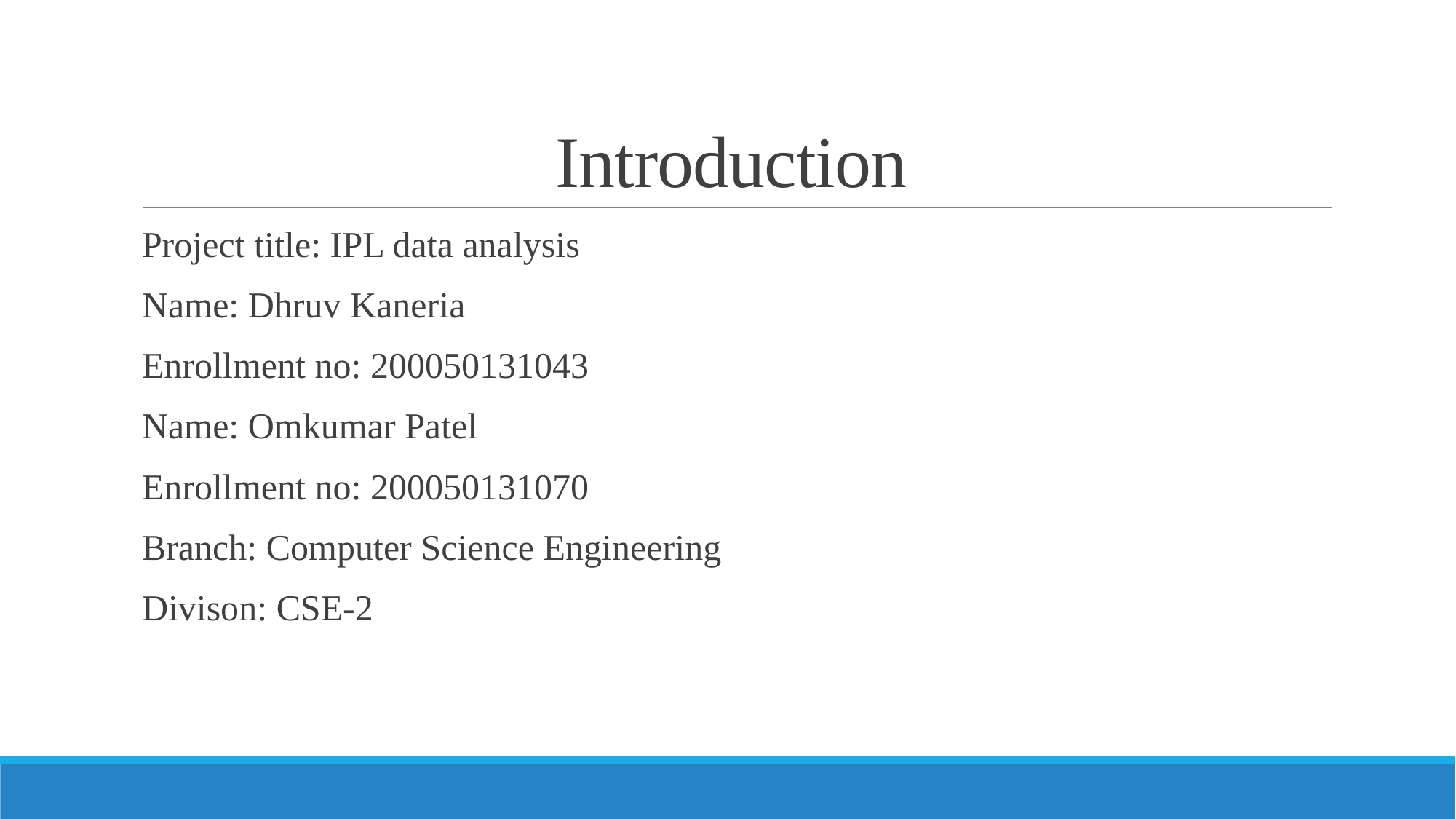

# Introduction
Project title: IPL data analysis
Name: Dhruv Kaneria
Enrollment no: 200050131043
Name: Omkumar Patel
Enrollment no: 200050131070
Branch: Computer Science Engineering
Divison: CSE-2